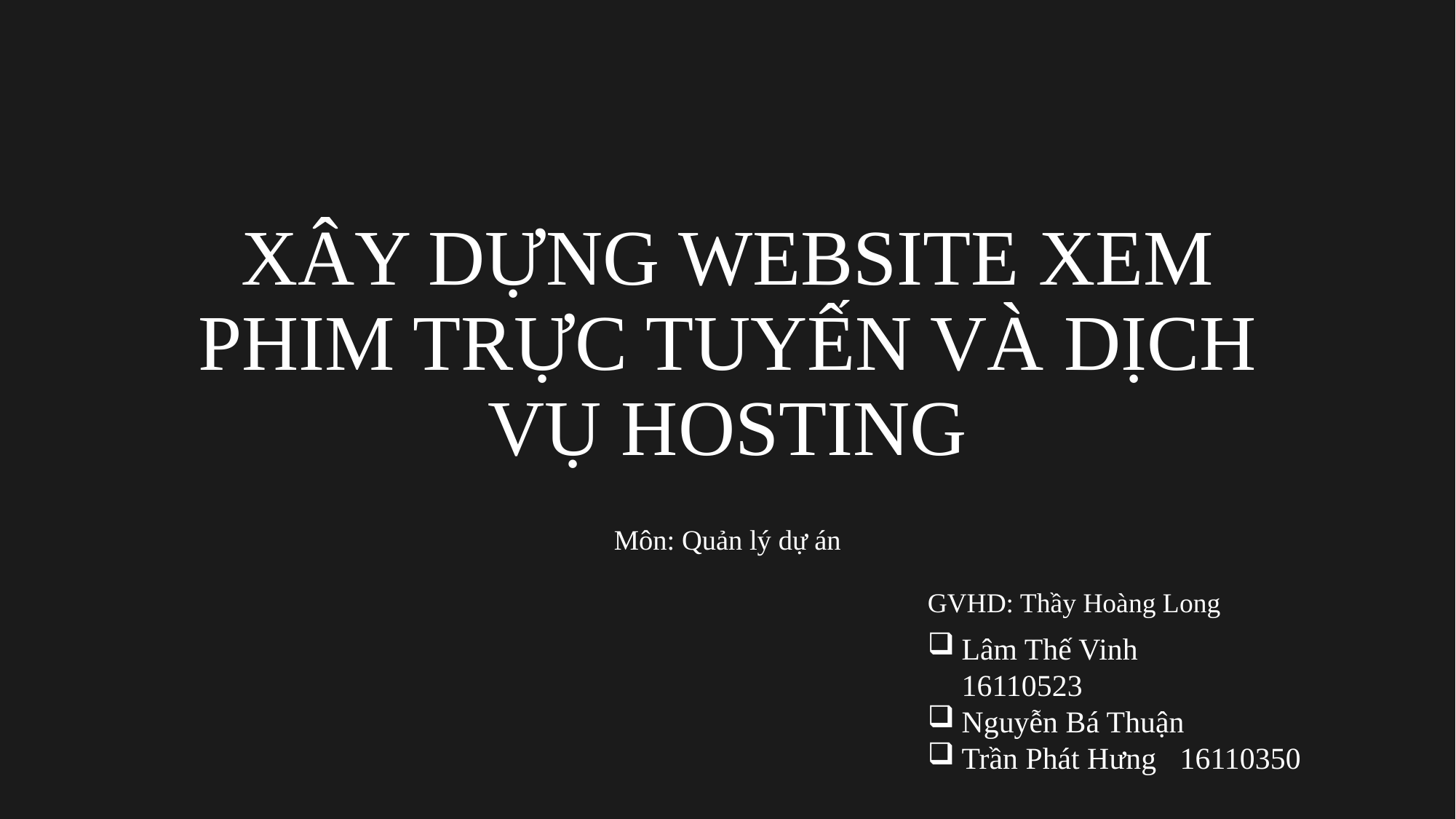

# XÂY DỰNG WEBSITE XEM PHIM TRỰC TUYẾN VÀ DỊCH VỤ HOSTING
Môn: Quản lý dự án
GVHD: Thầy Hoàng Long
Lâm Thế Vinh		16110523
Nguyễn Bá Thuận
Trần Phát Hưng	16110350